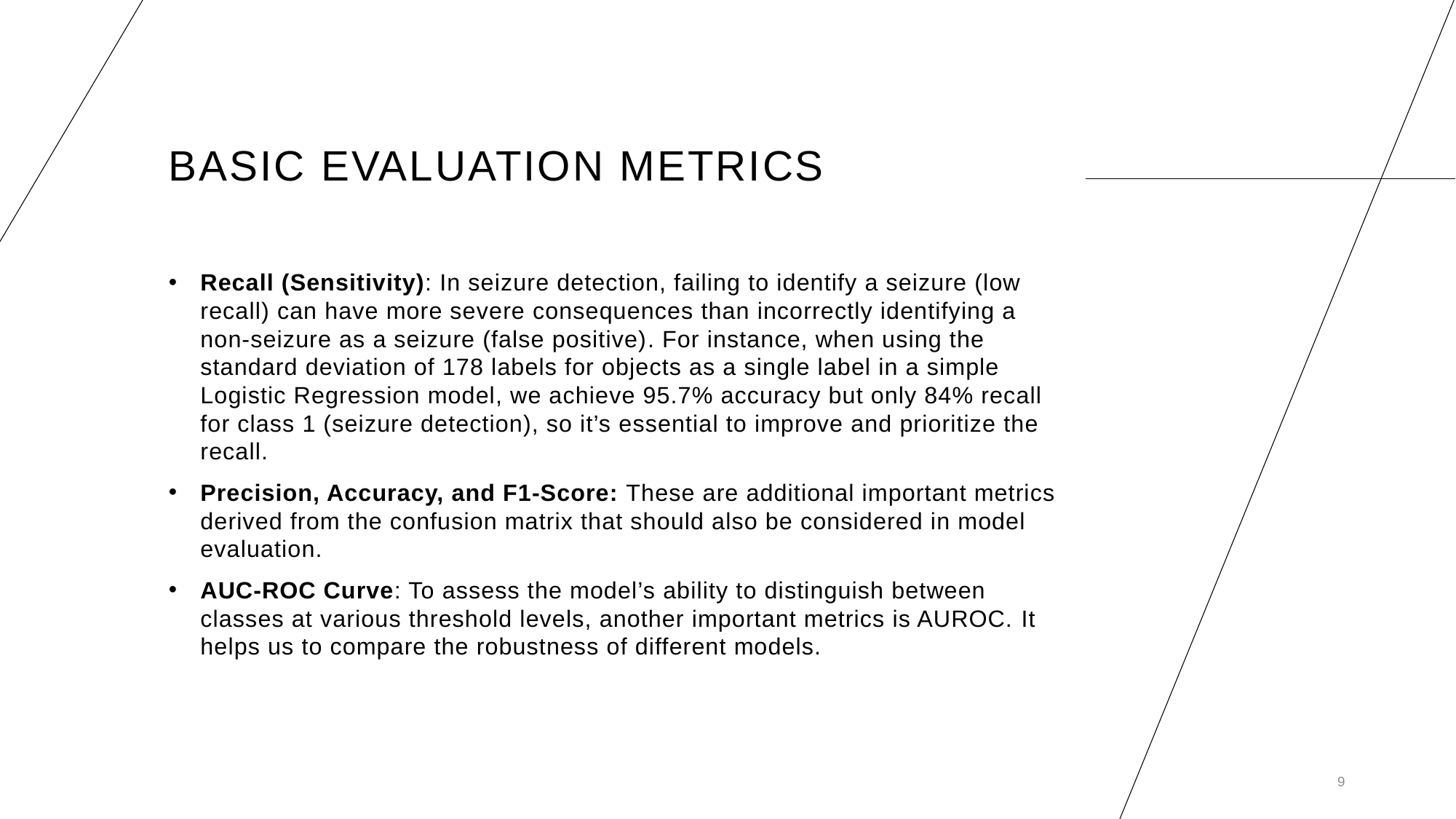

# Basic Evaluation metrics
Recall (Sensitivity): In seizure detection, failing to identify a seizure (low recall) can have more severe consequences than incorrectly identifying a non-seizure as a seizure (false positive). For instance, when using the standard deviation of 178 labels for objects as a single label in a simple Logistic Regression model, we achieve 95.7% accuracy but only 84% recall for class 1 (seizure detection), so it’s essential to improve and prioritize the recall.
Precision, Accuracy, and F1-Score: These are additional important metrics derived from the confusion matrix that should also be considered in model evaluation.
AUC-ROC Curve: To assess the model’s ability to distinguish between classes at various threshold levels, another important metrics is AUROC. It helps us to compare the robustness of different models.

9